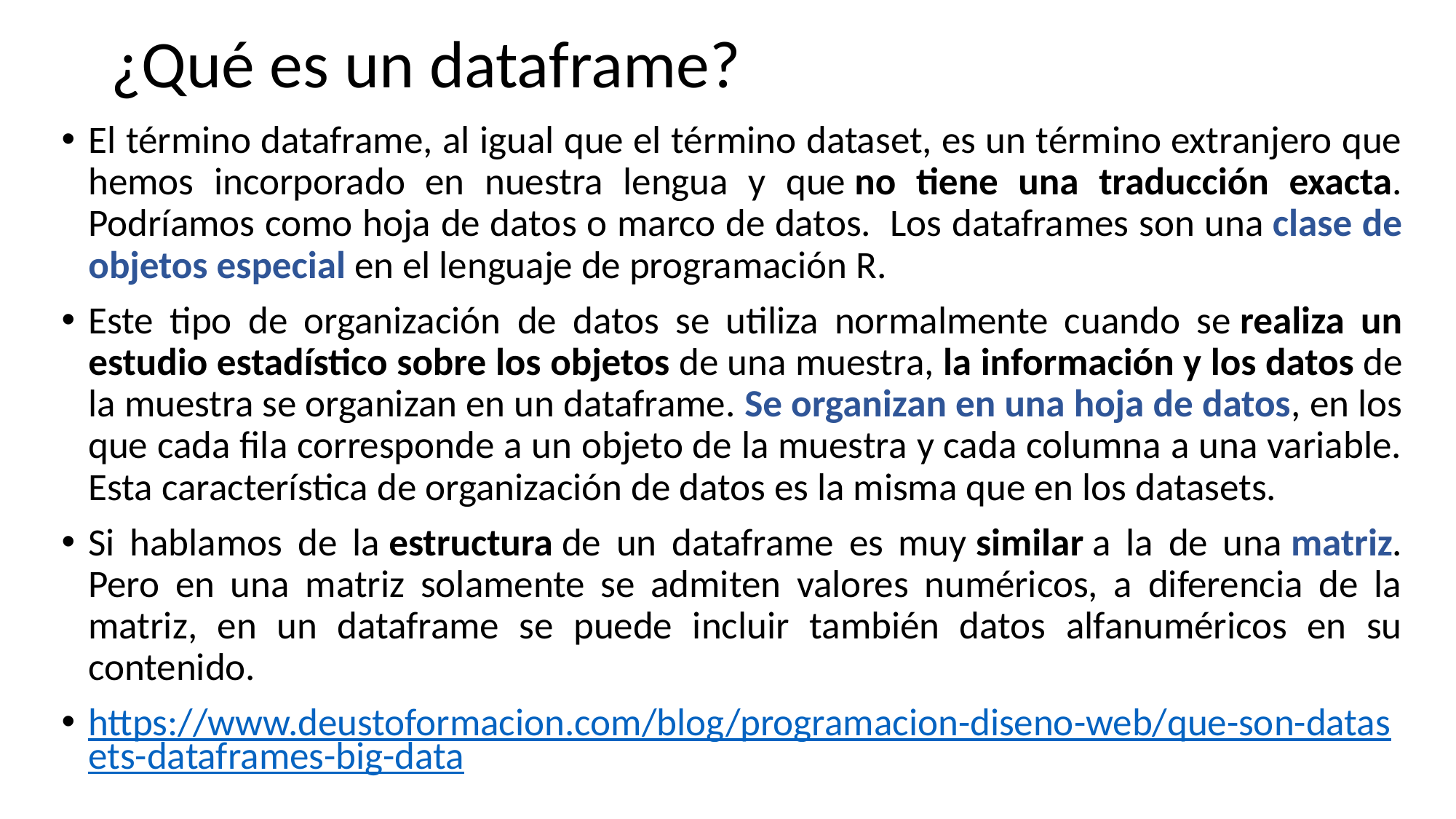

# ¿Qué es un dataframe?
El término dataframe, al igual que el término dataset, es un término extranjero que hemos incorporado en nuestra lengua y que no tiene una traducción exacta. Podríamos como hoja de datos o marco de datos.  Los dataframes son una clase de objetos especial en el lenguaje de programación R.
Este tipo de organización de datos se utiliza normalmente cuando se realiza un estudio estadístico sobre los objetos de una muestra, la información y los datos de la muestra se organizan en un dataframe. Se organizan en una hoja de datos, en los que cada fila corresponde a un objeto de la muestra y cada columna a una variable. Esta característica de organización de datos es la misma que en los datasets.
Si hablamos de la estructura de un dataframe es muy similar a la de una matriz. Pero en una matriz solamente se admiten valores numéricos, a diferencia de la matriz, en un dataframe se puede incluir también datos alfanuméricos en su contenido.
https://www.deustoformacion.com/blog/programacion-diseno-web/que-son-datasets-dataframes-big-data